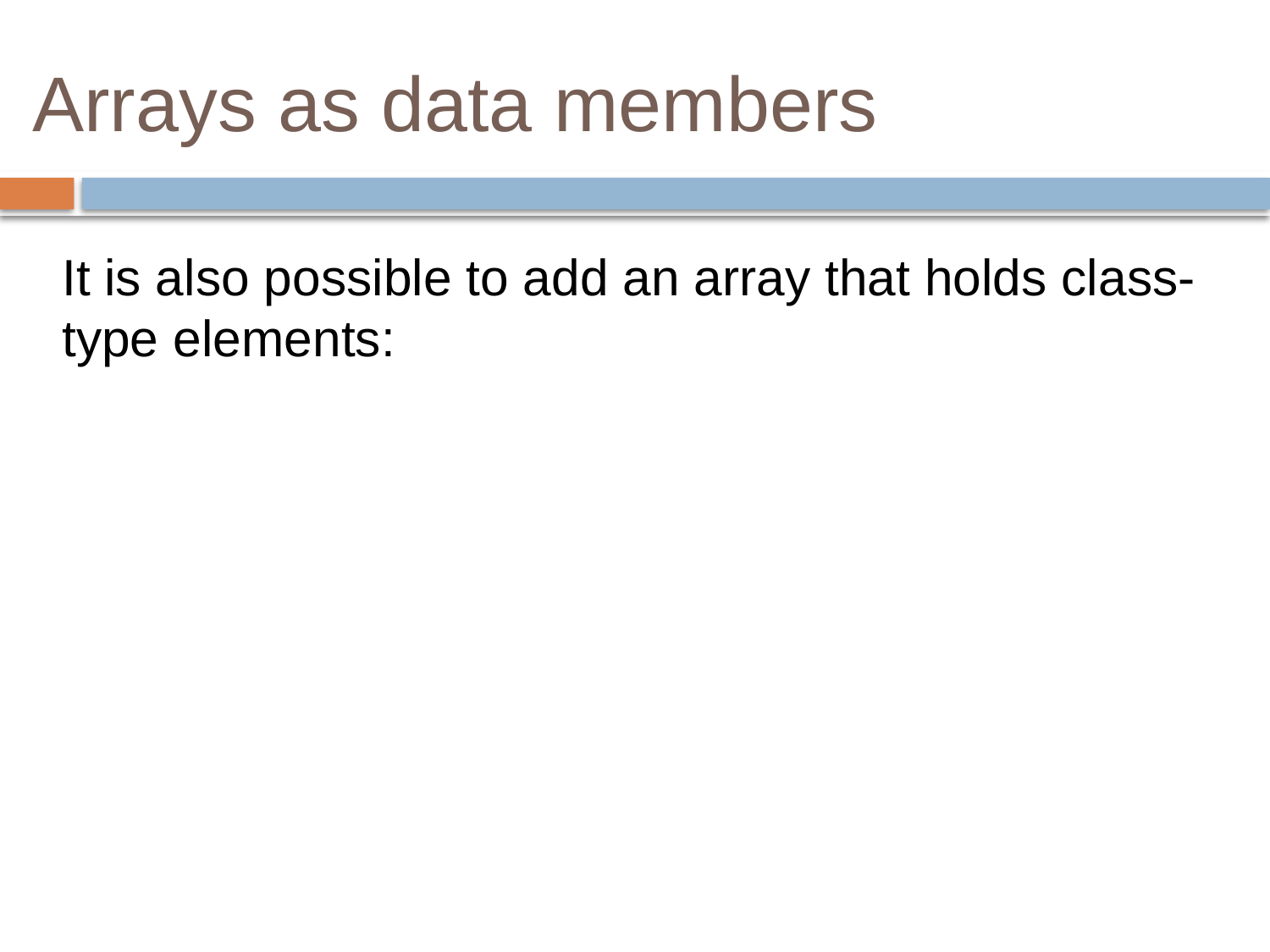

# Arrays as data members
It is also possible to add an array that holds class-type elements: